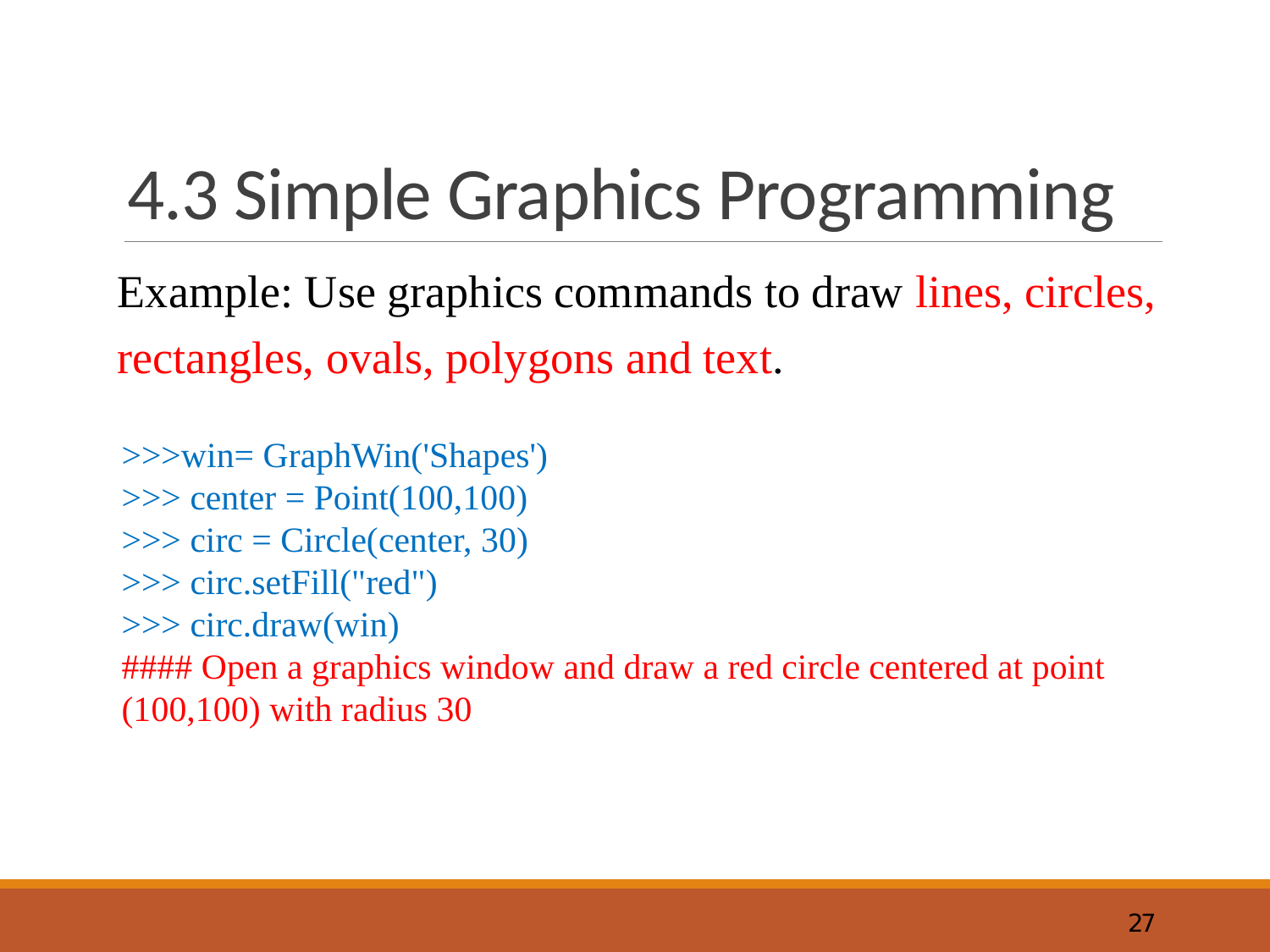

# 4.3 Simple Graphics Programming
Example: Use graphics commands to draw lines, circles, rectangles, ovals, polygons and text.

>>>win= GraphWin('Shapes')
>>> center = Point(100,100)
>>> circ = Circle(center, 30)
>>> circ.setFill("red")
>>> circ.draw(win)
#### Open a graphics window and draw a red circle centered at point (100,100) with radius 30
27